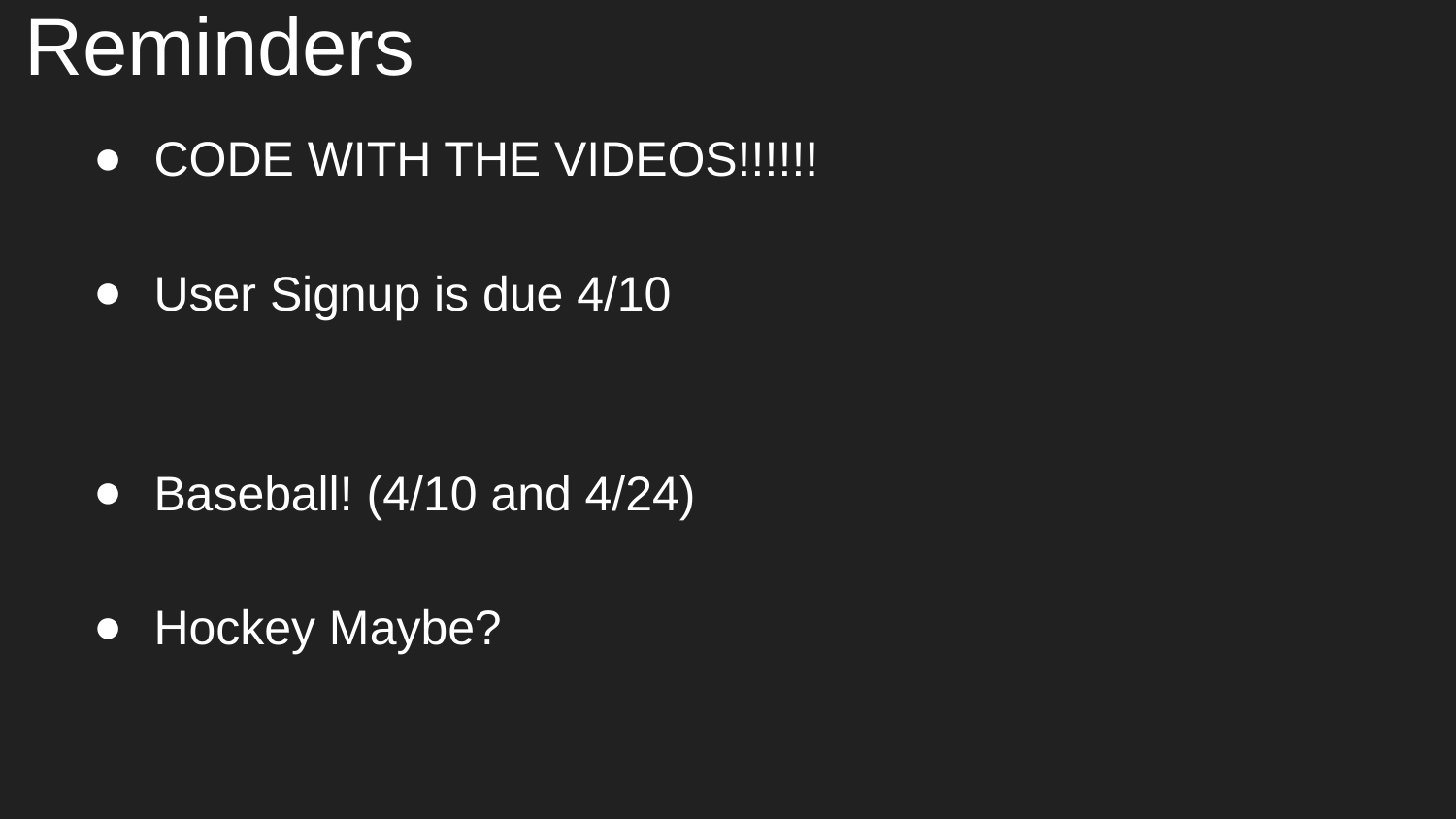

# Reminders
CODE WITH THE VIDEOS!!!!!!

User Signup is due 4/10

Baseball! (4/10 and 4/24)

Hockey Maybe?